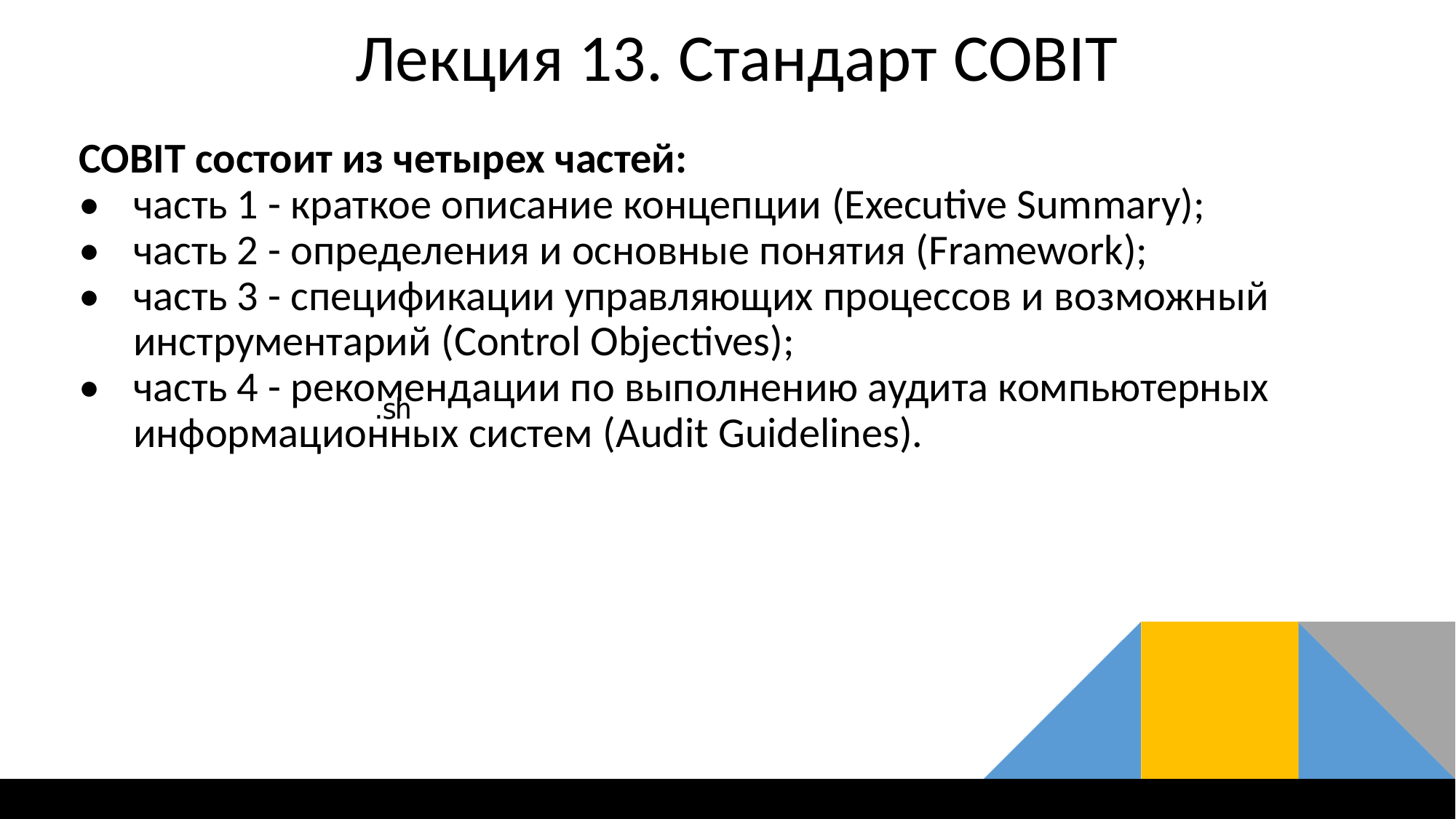

# Лекция 13. Стандарт COBIT
COBIT состоит из четырех частей:
•	часть 1 - краткое описание концепции (Executive Summary);
•	часть 2 - определения и основные понятия (Framework);
•	часть 3 - спецификации управляющих процессов и возможный
инструментарий (Control Objectives);
• 	часть 4 - рекомендации по выполнению аудита компьютерных
информационных систем (Audit Guidelines).

.sh